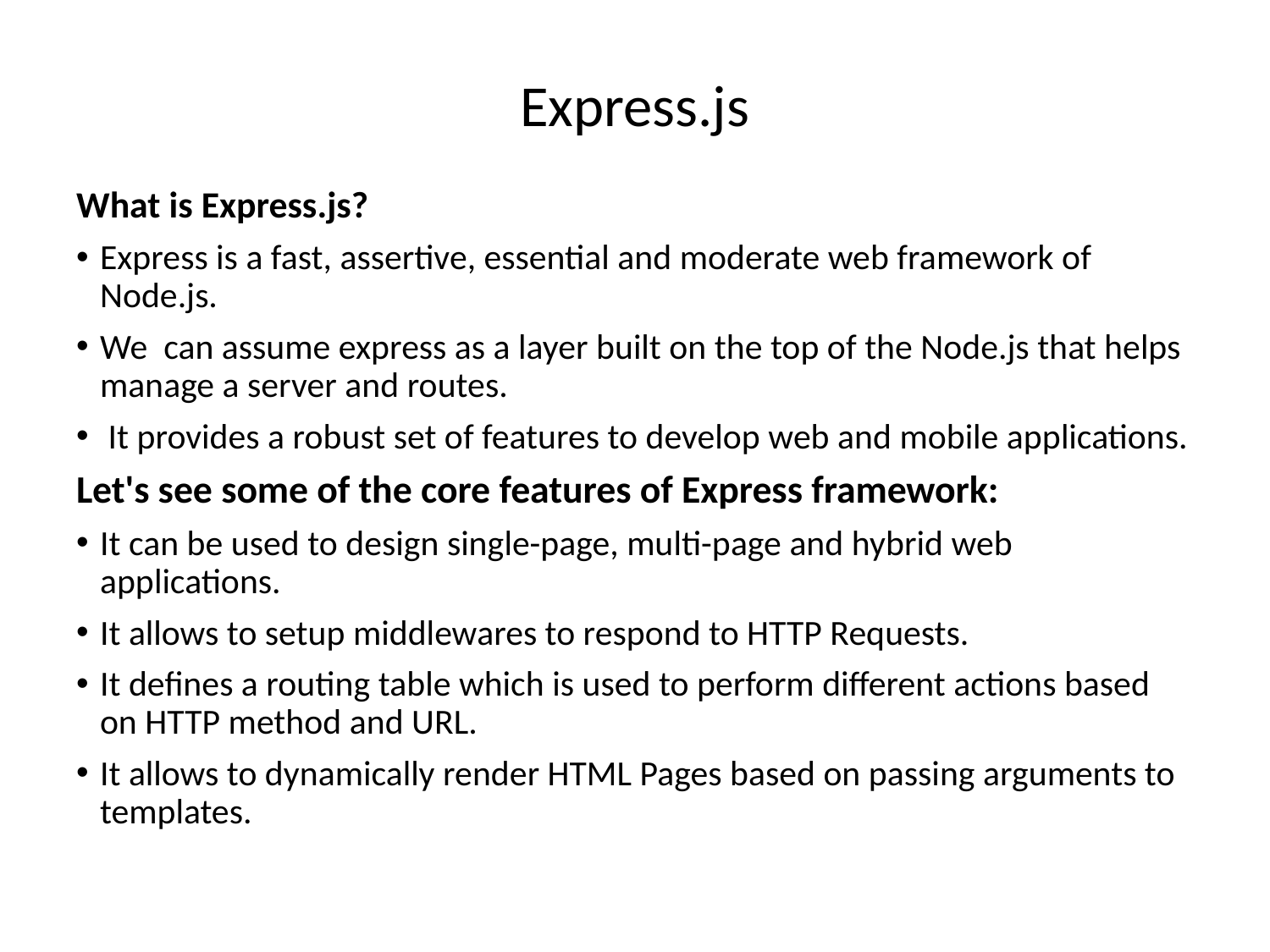

# Express.js
What is Express.js?
Express is a fast, assertive, essential and moderate web framework of Node.js.
We  can assume express as a layer built on the top of the Node.js that helps manage a server and routes.
 It provides a robust set of features to develop web and mobile applications.
Let's see some of the core features of Express framework:
It can be used to design single-page, multi-page and hybrid web applications.
It allows to setup middlewares to respond to HTTP Requests.
It defines a routing table which is used to perform different actions based on HTTP method and URL.
It allows to dynamically render HTML Pages based on passing arguments to templates.